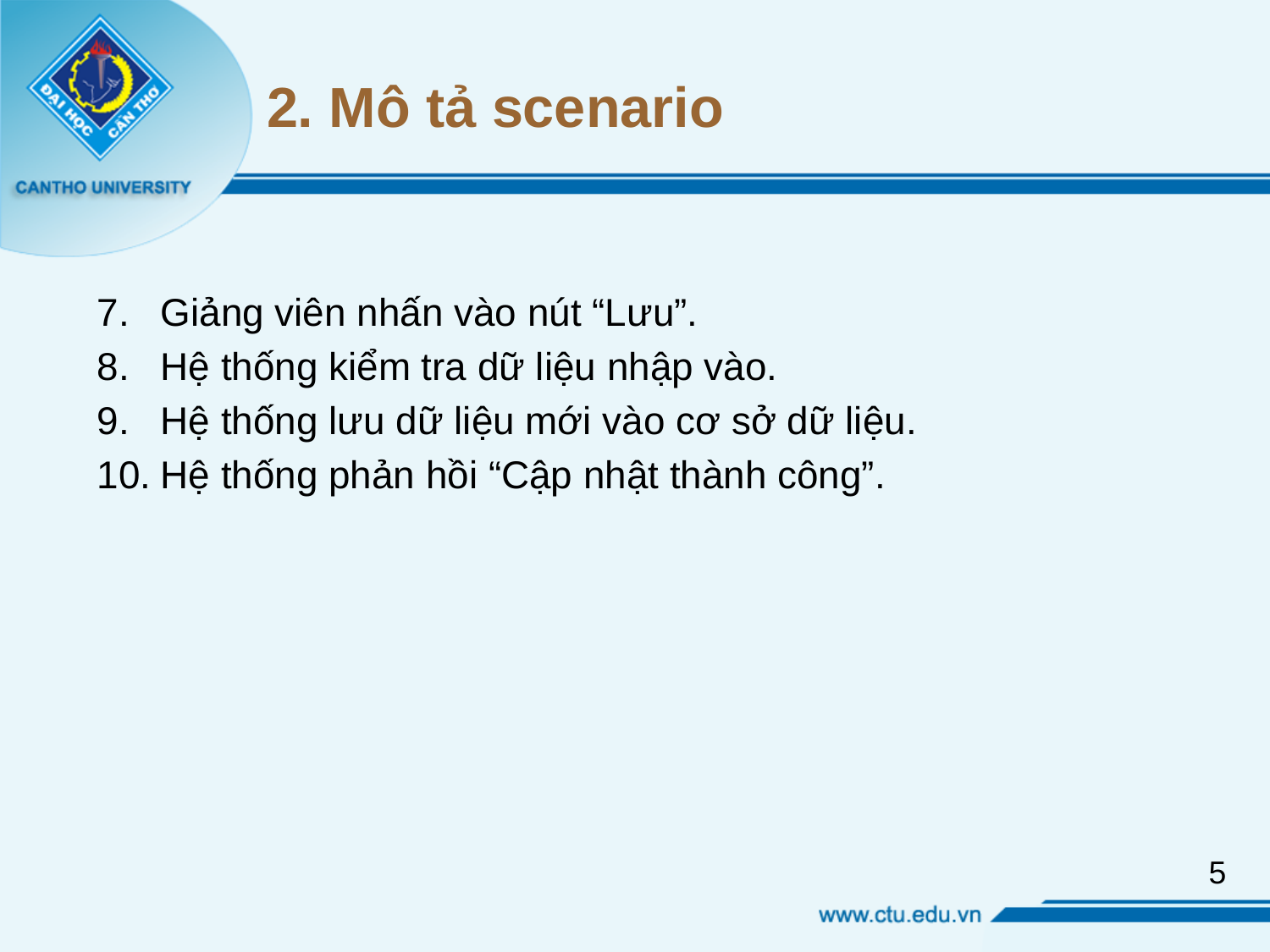

# 2. Mô tả scenario

Giảng viên nhấn vào nút “Lưu”.
Hệ thống kiểm tra dữ liệu nhập vào.
Hệ thống lưu dữ liệu mới vào cơ sở dữ liệu.
Hệ thống phản hồi “Cập nhật thành công”.
5